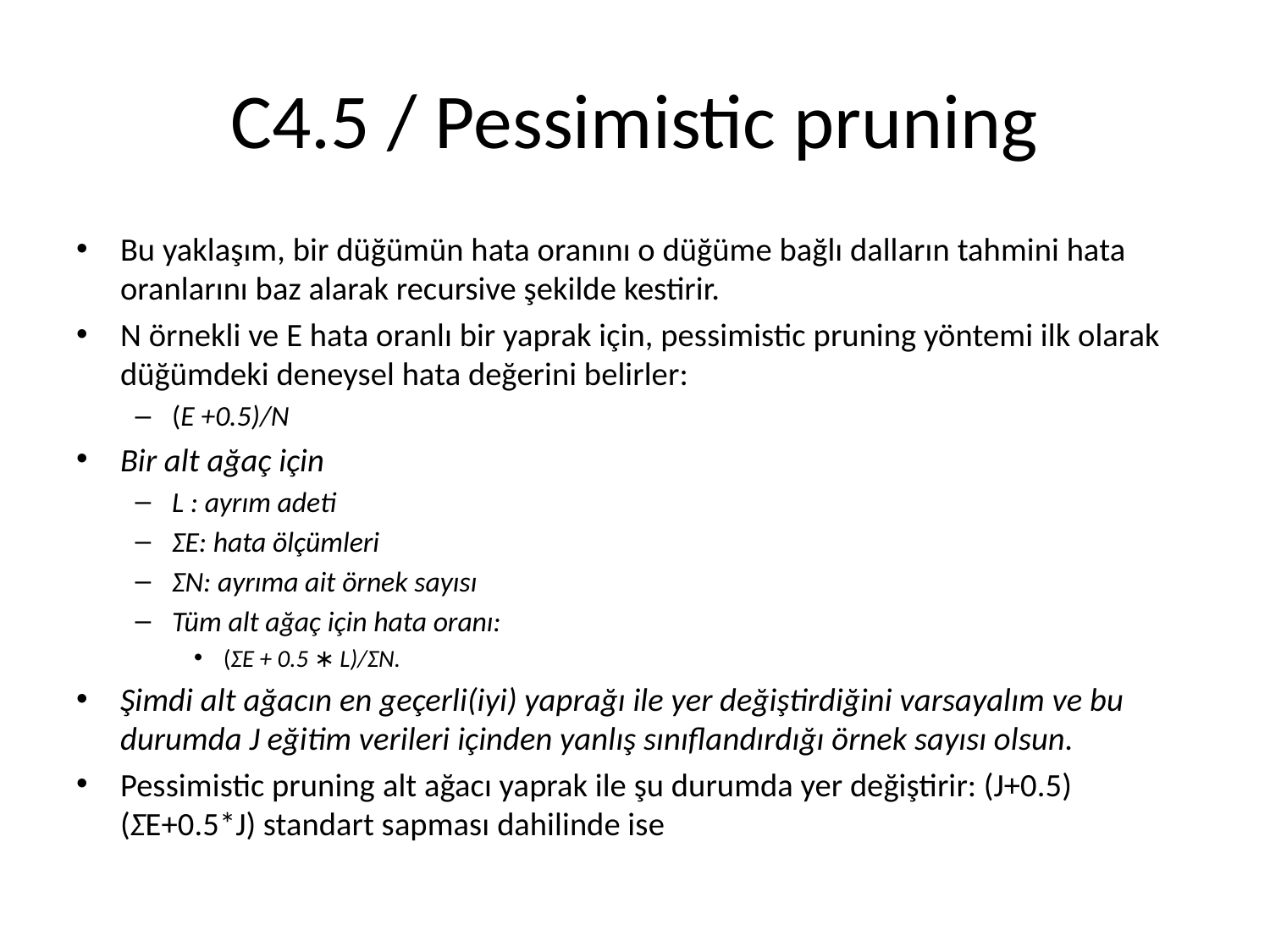

# C4.5 / Pessimistic pruning
Bu yaklaşım, bir düğümün hata oranını o düğüme bağlı dalların tahmini hata oranlarını baz alarak recursive şekilde kestirir.
N örnekli ve E hata oranlı bir yaprak için, pessimistic pruning yöntemi ilk olarak düğümdeki deneysel hata değerini belirler:
(E +0.5)/N
Bir alt ağaç için
L : ayrım adeti
ƩE: hata ölçümleri
ƩN: ayrıma ait örnek sayısı
Tüm alt ağaç için hata oranı:
(ƩE + 0.5 ∗ L)/ƩN.
Şimdi alt ağacın en geçerli(iyi) yaprağı ile yer değiştirdiğini varsayalım ve bu durumda J eğitim verileri içinden yanlış sınıflandırdığı örnek sayısı olsun.
Pessimistic pruning alt ağacı yaprak ile şu durumda yer değiştirir: (J+0.5) (ƩE+0.5*J) standart sapması dahilinde ise